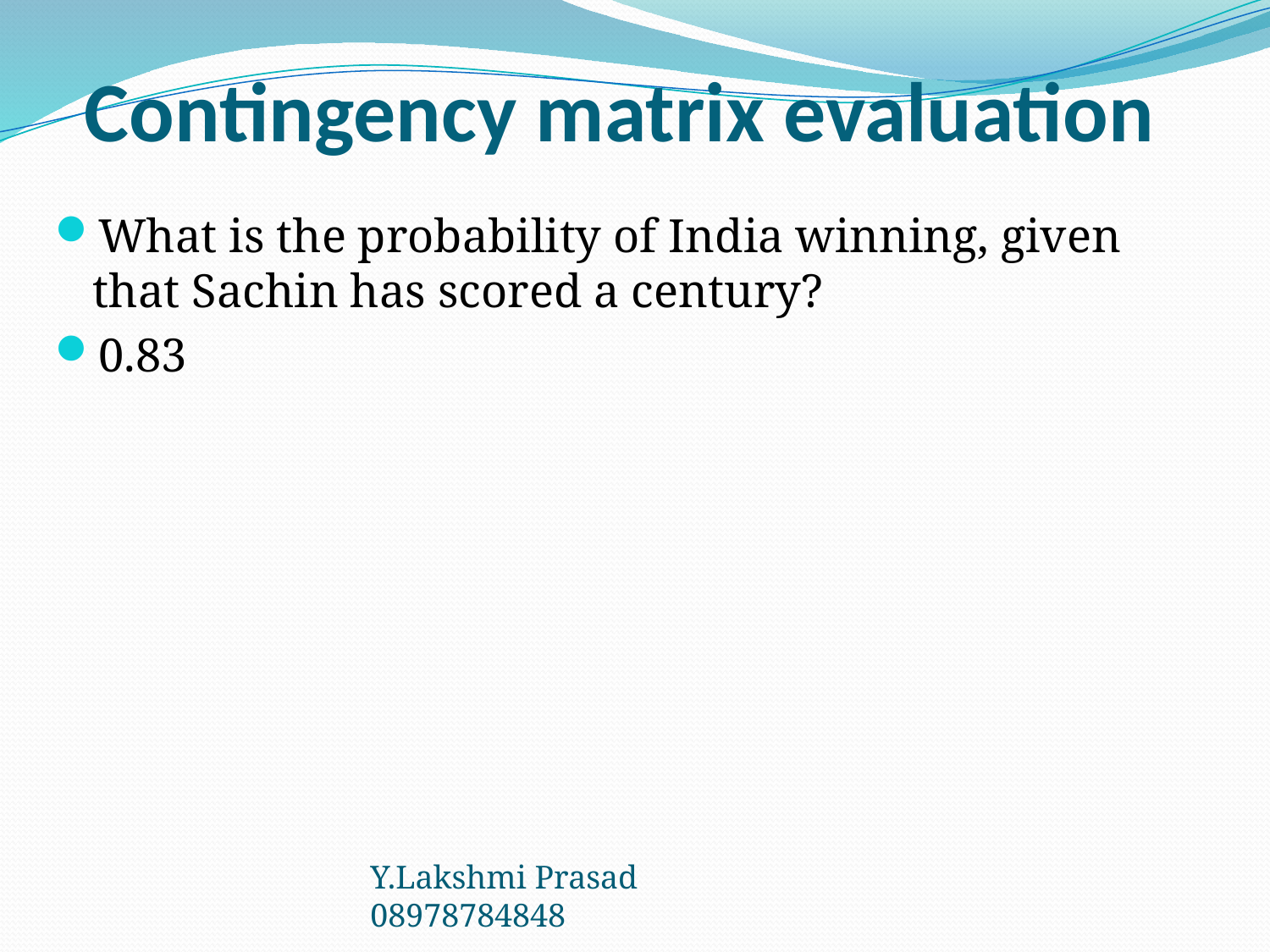

# Contingency matrix evaluation
What is the probability of India winning, given that Sachin has scored a century?
0.83

Y.Lakshmi Prasad 08978784848